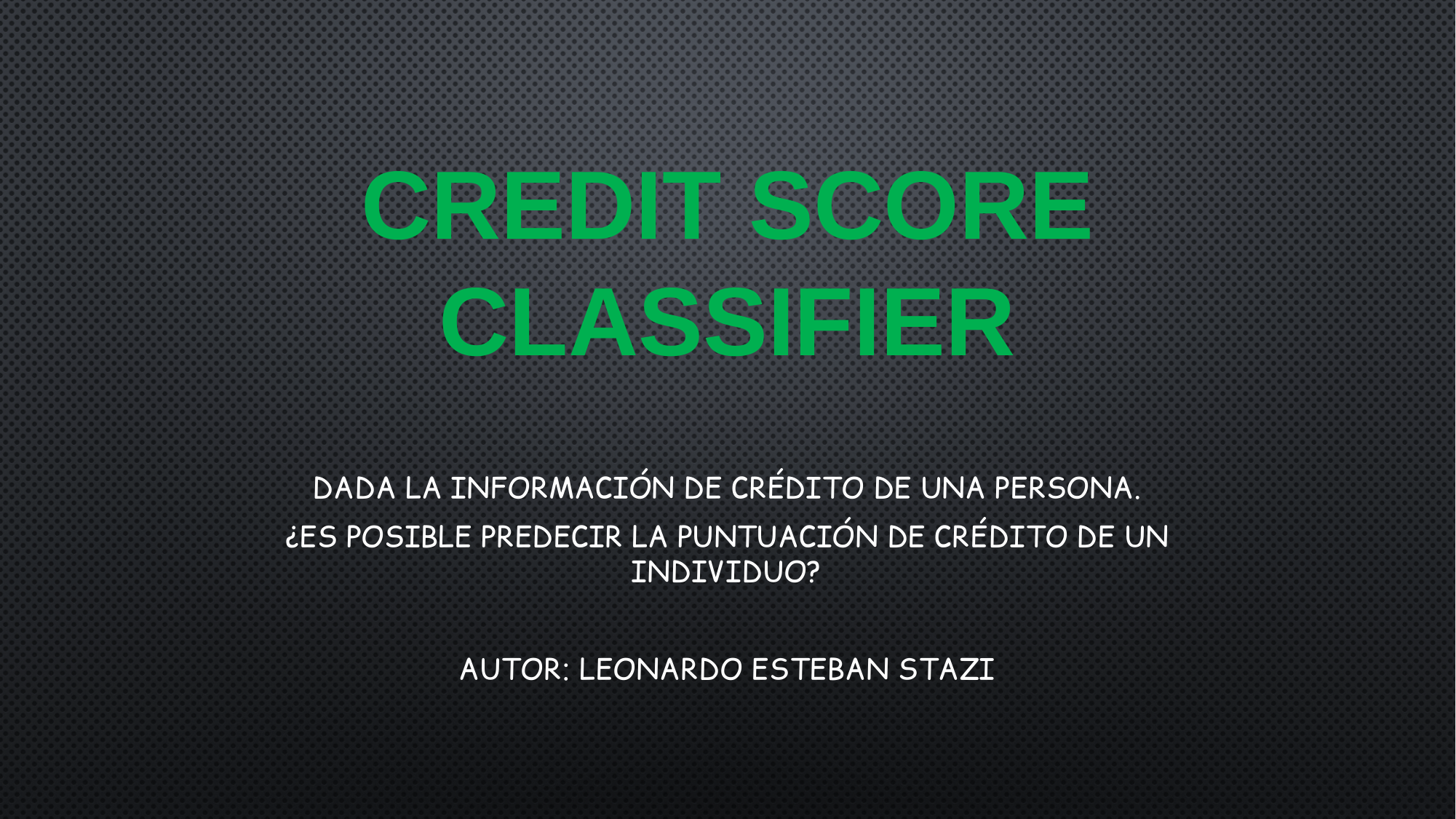

# Credit Score Classifier
Dada la información de crédito de una persona.
¿Es posible predecir la puntuación de crédito de un individuo?

Autor: Leonardo Esteban Stazi